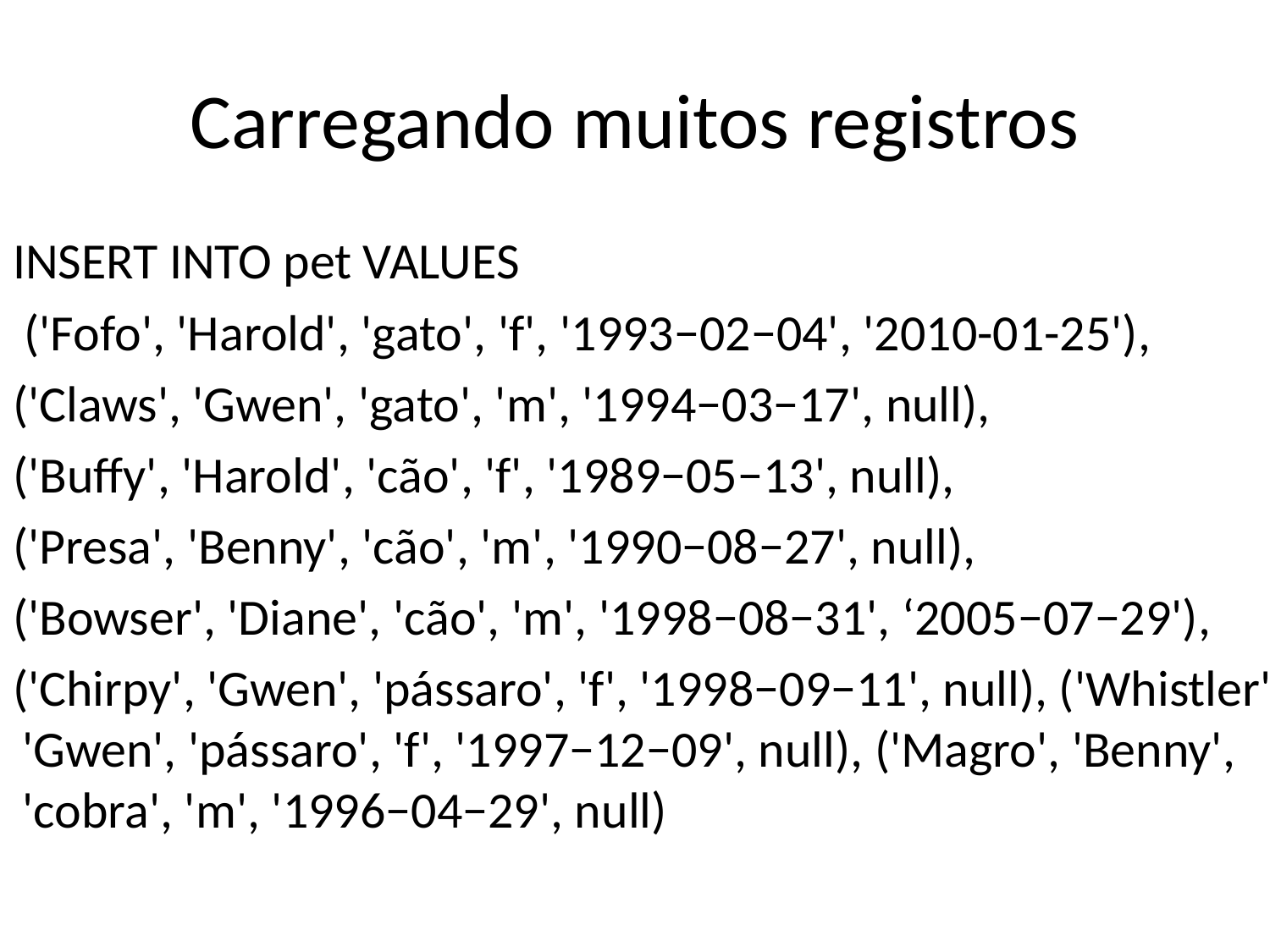

# Carregando muitos registros
INSERT INTO pet VALUES
 ('Fofo', 'Harold', 'gato', 'f', '1993−02−04', '2010-01-25'),
('Claws', 'Gwen', 'gato', 'm', '1994−03−17', null),
('Buffy', 'Harold', 'cão', 'f', '1989−05−13', null),
('Presa', 'Benny', 'cão', 'm', '1990−08−27', null),
('Bowser', 'Diane', 'cão', 'm', '1998−08−31', ‘2005−07−29'),
('Chirpy', 'Gwen', 'pássaro', 'f', '1998−09−11', null), ('Whistler', 'Gwen', 'pássaro', 'f', '1997−12−09', null), ('Magro', 'Benny', 'cobra', 'm', '1996−04−29', null)